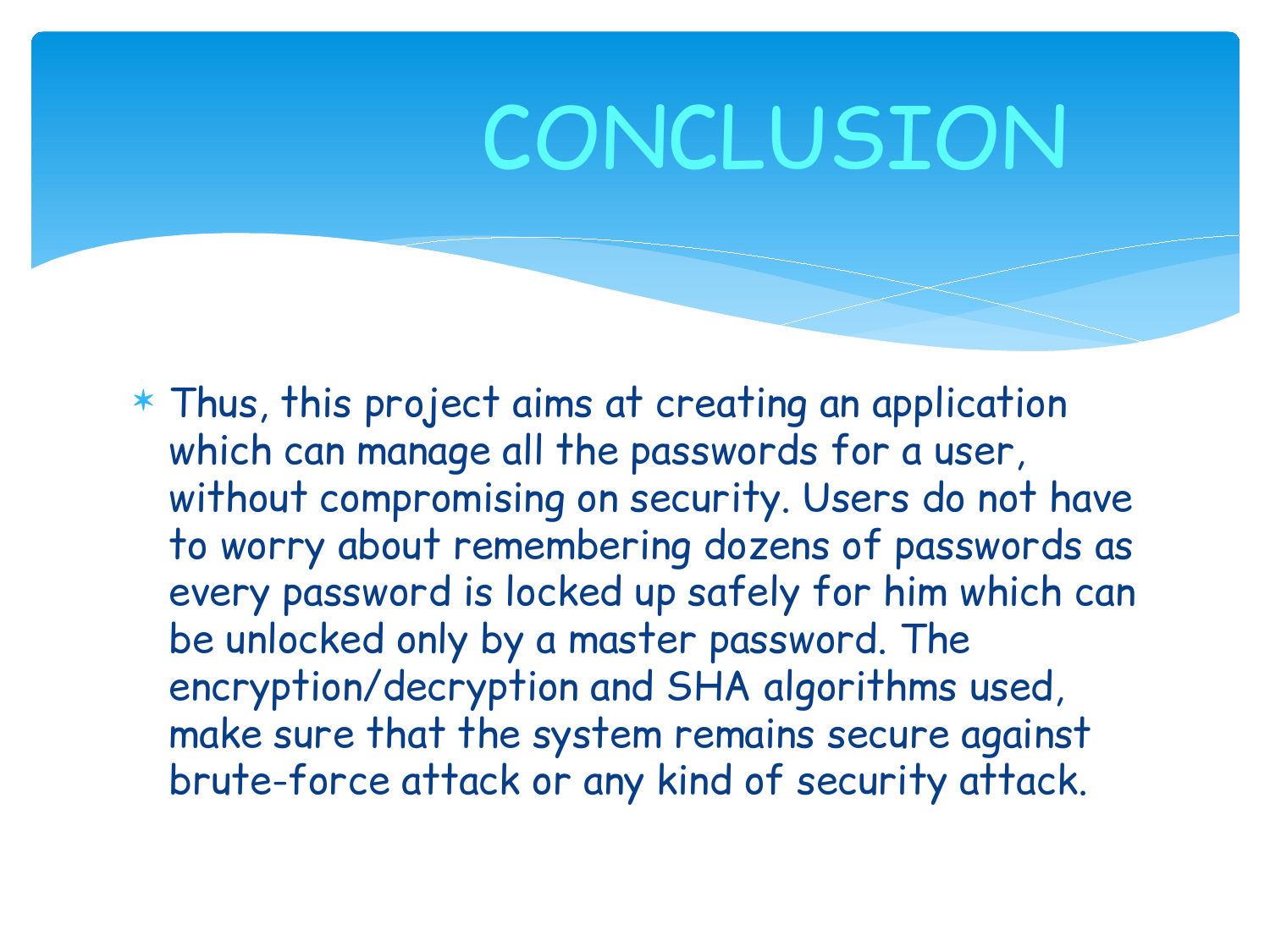

# CONCLUSION
Thus, this project aims at creating an application which can manage all the passwords for a user, without compromising on security. Users do not have to worry about remembering dozens of passwords as every password is locked up safely for him which can be unlocked only by a master password. The encryption/decryption and SHA algorithms used, make sure that the system remains secure against brute-force attack or any kind of security attack.